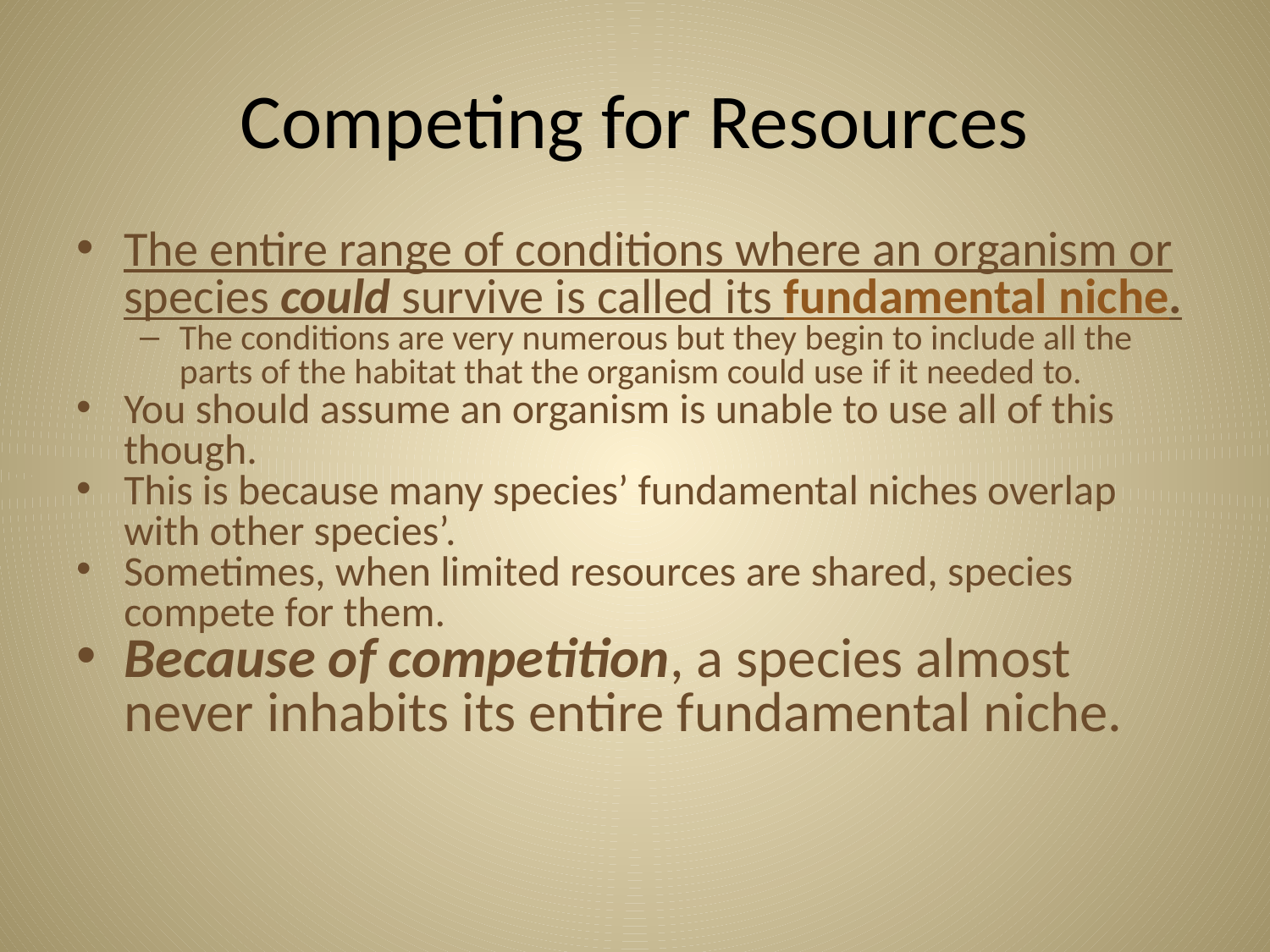

# Competing for Resources
The entire range of conditions where an organism or species could survive is called its fundamental niche.
The conditions are very numerous but they begin to include all the parts of the habitat that the organism could use if it needed to.
You should assume an organism is unable to use all of this though.
This is because many species’ fundamental niches overlap with other species’.
Sometimes, when limited resources are shared, species compete for them.
Because of competition, a species almost never inhabits its entire fundamental niche.